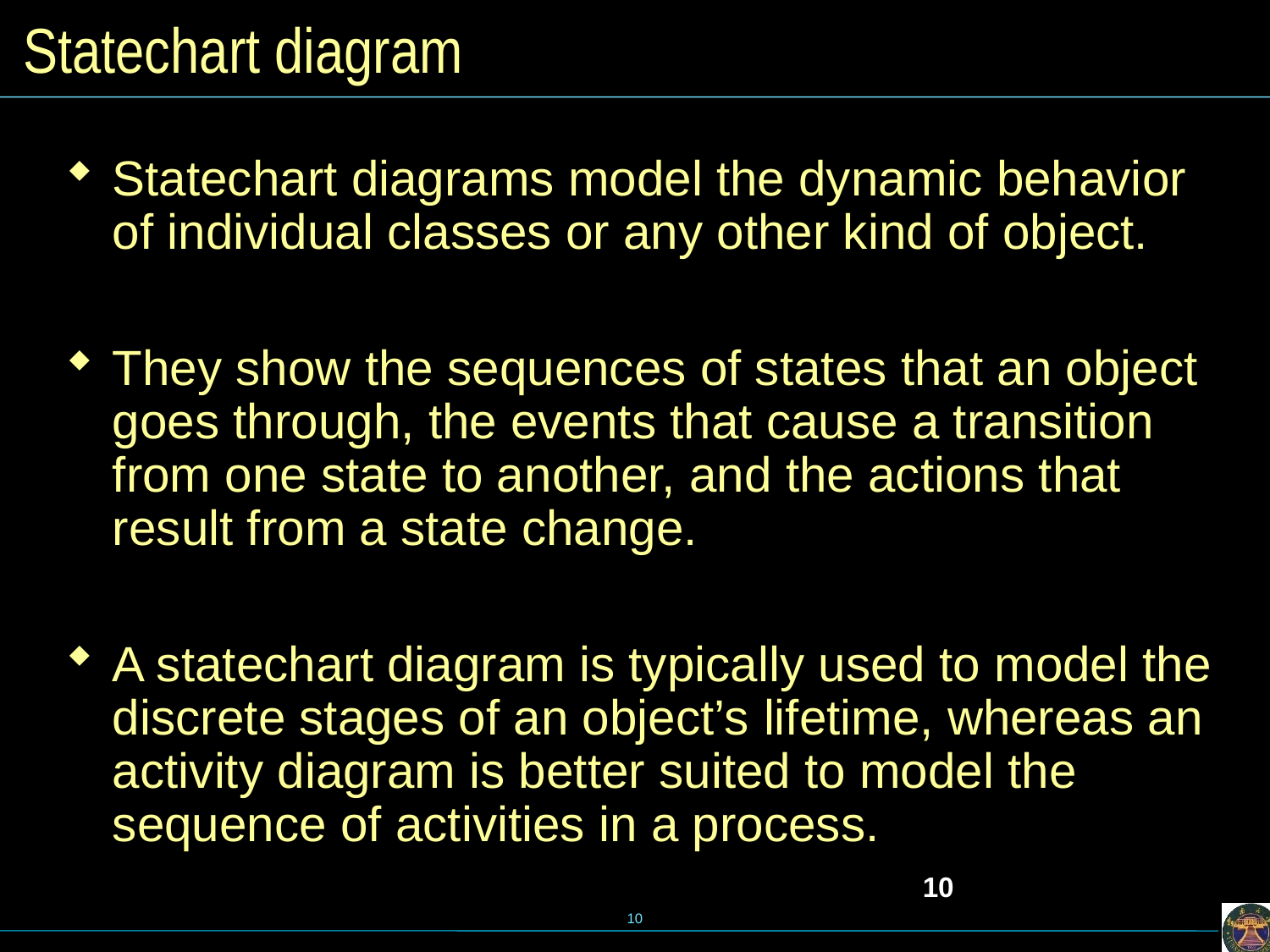

# Statechart diagram
Statechart diagrams model the dynamic behavior of individual classes or any other kind of object.

They show the sequences of states that an object goes through, the events that cause a transition from one state to another, and the actions that result from a state change.

A statechart diagram is typically used to model the discrete stages of an object’s lifetime, whereas an activity diagram is better suited to model the sequence of activities in a process.

10